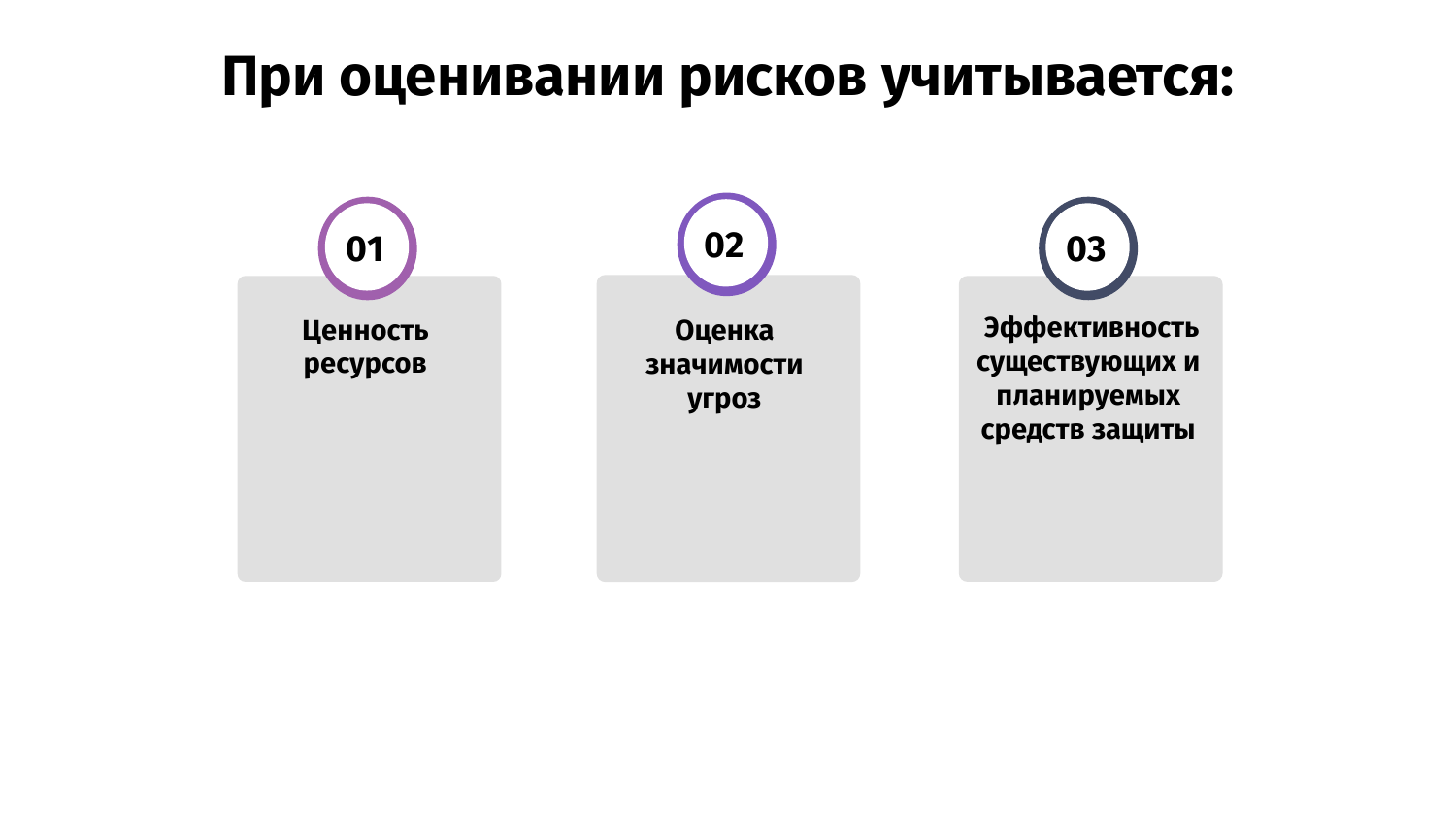

# При оценивании рисков учитывается:

02
03
01

Ценность ресурсов
Оценка значимости угроз
 Эффективность существующих и планируемых средств защиты